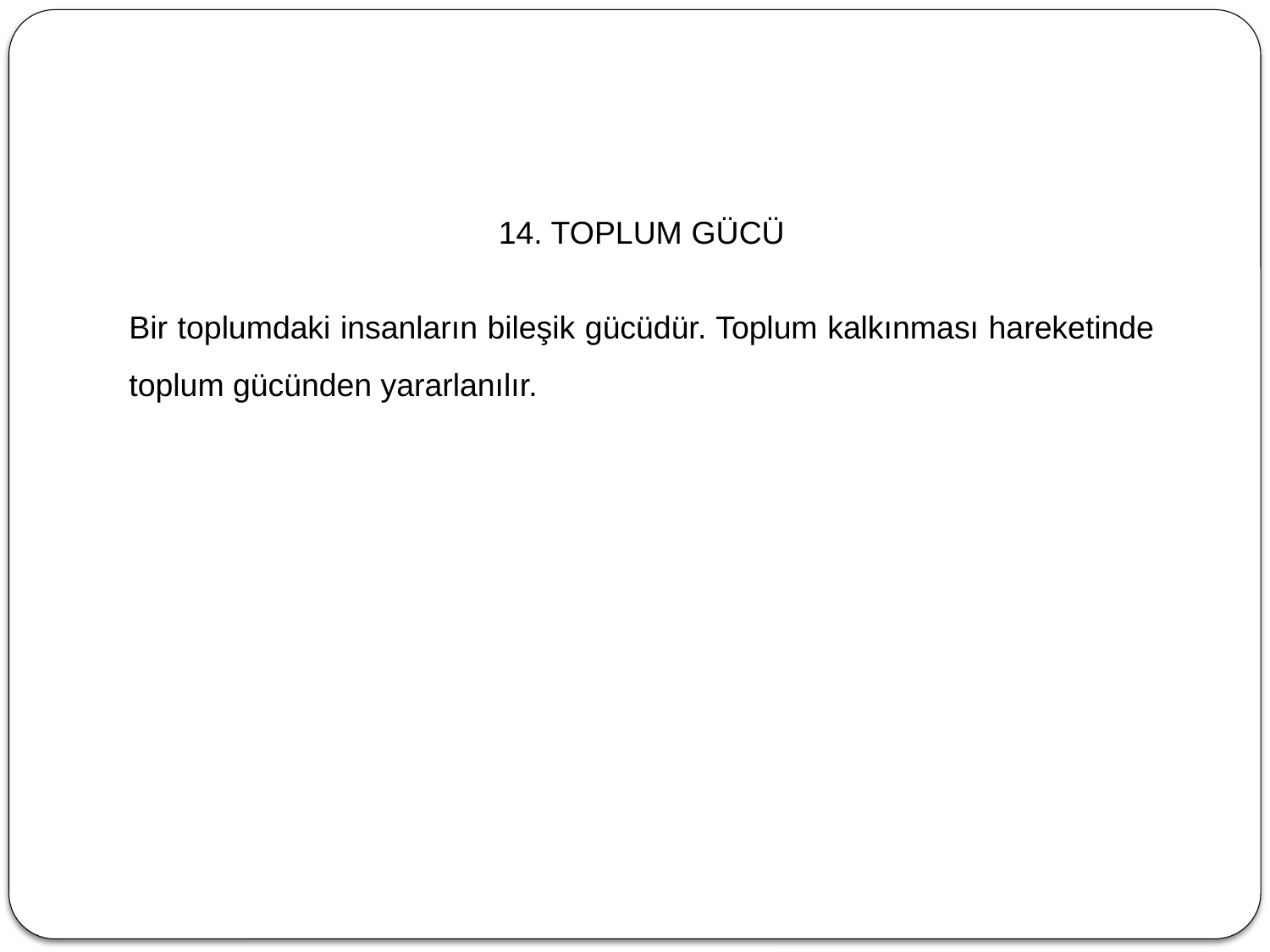

14. TOPLUM GÜCÜ

Bir toplumdaki insanların bileşik gücüdür. Toplum kalkınması hareketinde toplum gücünden yararlanılır.